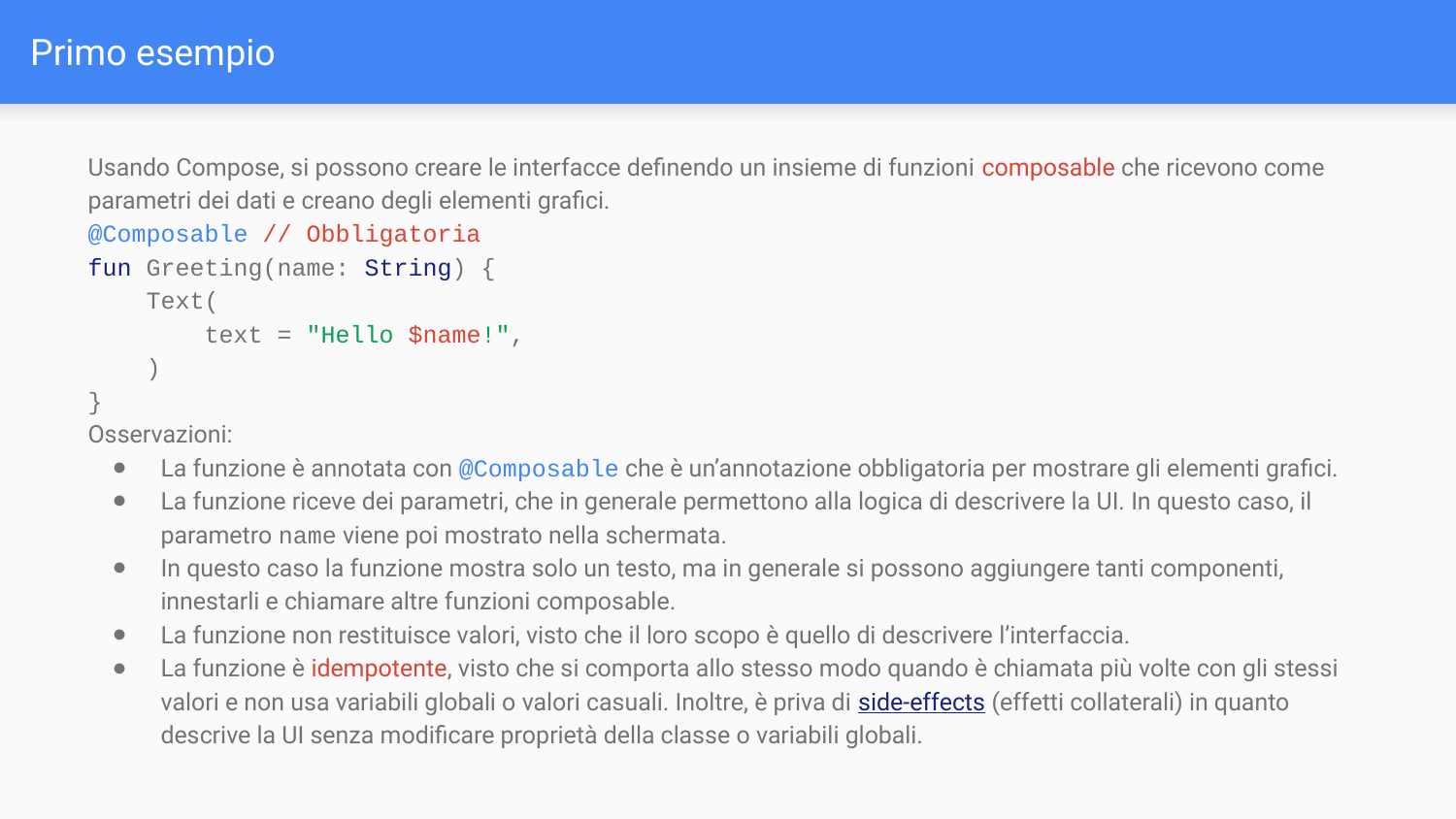

# Primo esempio
Usando Compose, si possono creare le interfacce definendo un insieme di funzioni composable che ricevono come parametri dei dati e creano degli elementi grafici.
@Composable // Obbligatoria
fun Greeting(name: String) {
    Text(
        text = "Hello $name!",
    )
}
Osservazioni:
La funzione è annotata con @Composable che è un’annotazione obbligatoria per mostrare gli elementi grafici.
La funzione riceve dei parametri, che in generale permettono alla logica di descrivere la UI. In questo caso, il parametro name viene poi mostrato nella schermata.
In questo caso la funzione mostra solo un testo, ma in generale si possono aggiungere tanti componenti, innestarli e chiamare altre funzioni composable.
La funzione non restituisce valori, visto che il loro scopo è quello di descrivere l’interfaccia.
La funzione è idempotente, visto che si comporta allo stesso modo quando è chiamata più volte con gli stessi valori e non usa variabili globali o valori casuali. Inoltre, è priva di side-effects (effetti collaterali) in quanto descrive la UI senza modificare proprietà della classe o variabili globali.